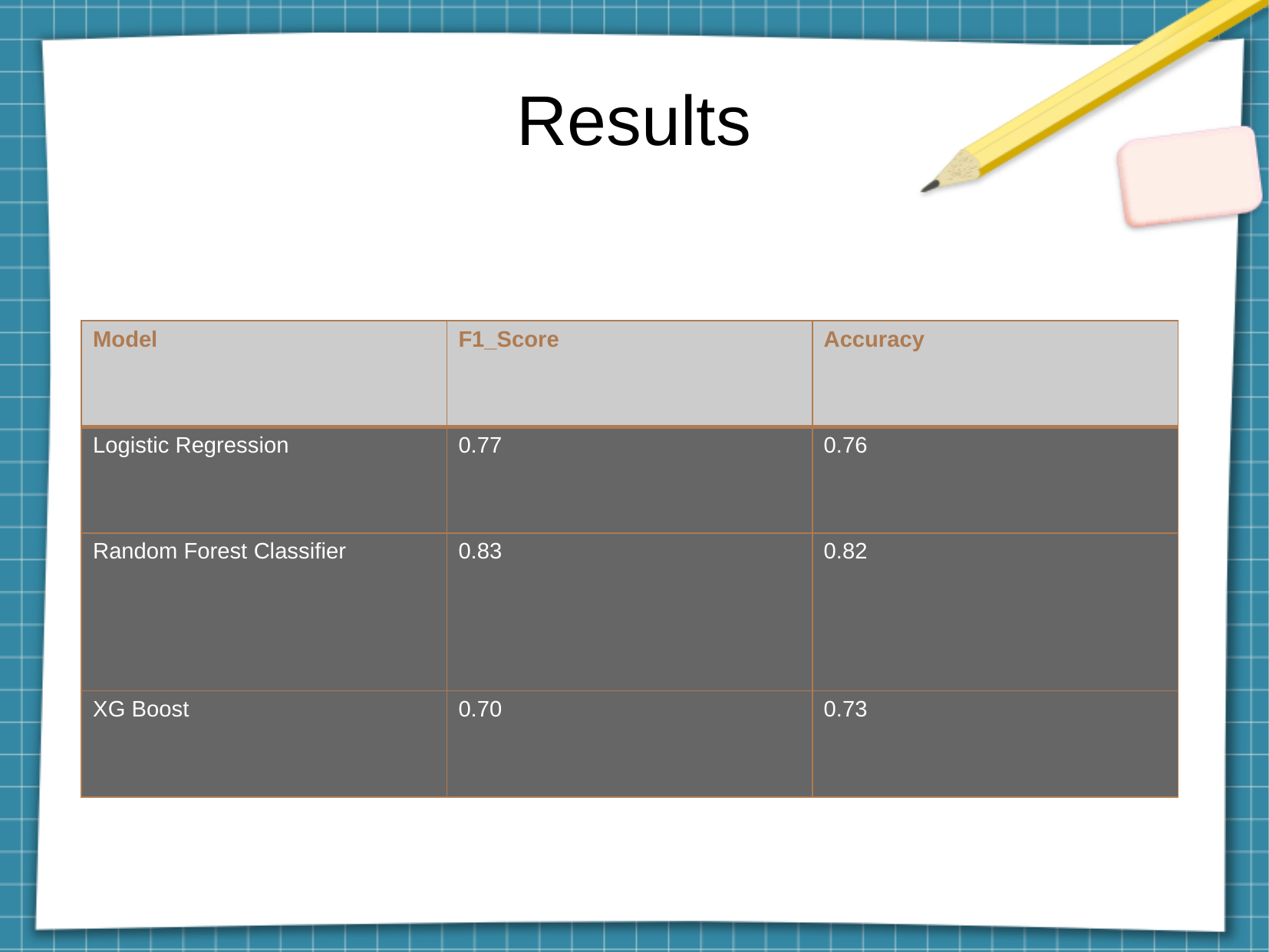

Results

| Model | F1\_Score | Accuracy |
| --- | --- | --- |
| Logistic Regression | 0.77 | 0.76 |
| Random Forest Classifier | 0.83 | 0.82 |
| XG Boost | 0.70 | 0.73 |